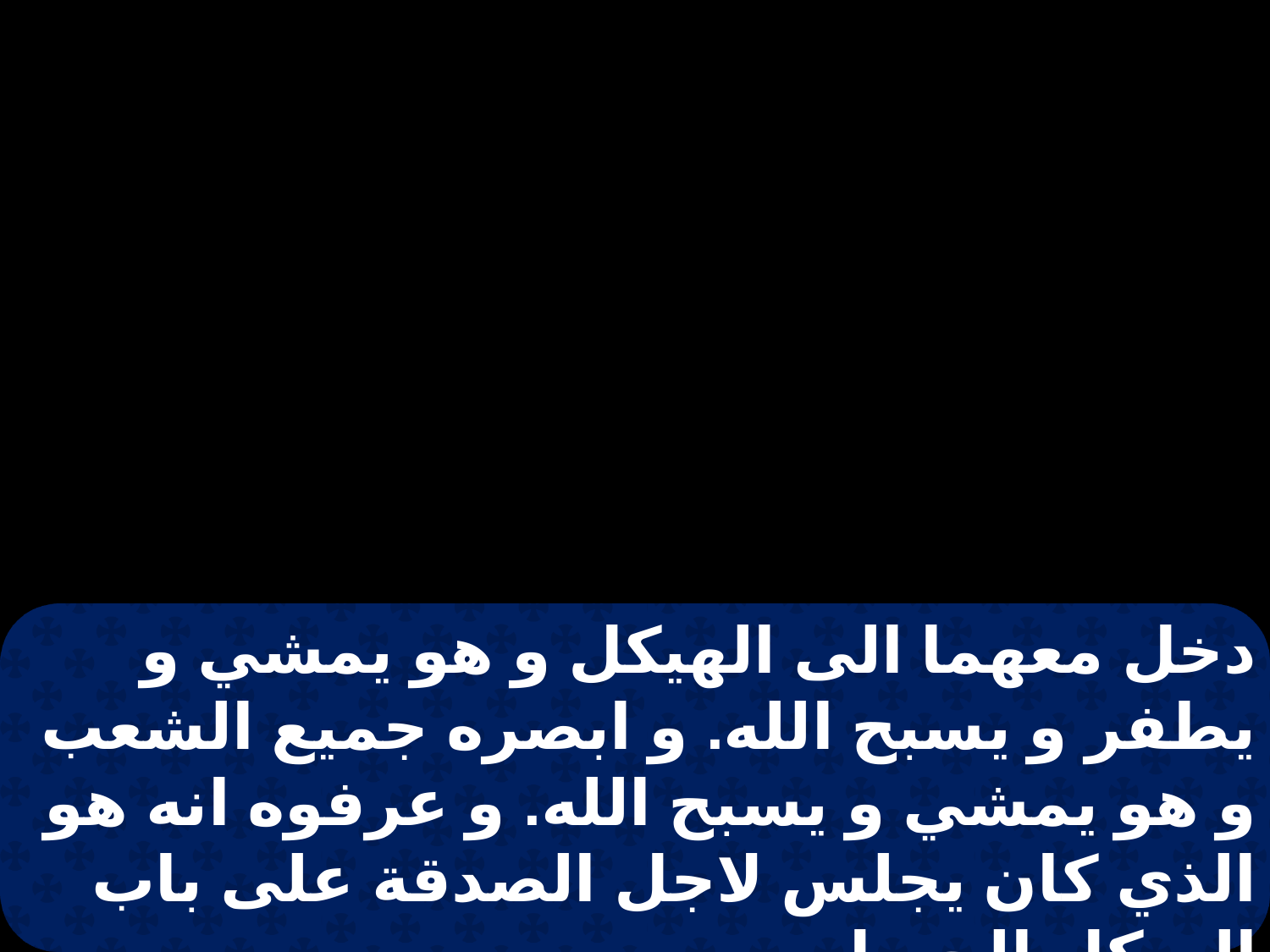

دخل معهما الى الهيكل و هو يمشي و يطفر و يسبح الله. و ابصره جميع الشعب و هو يمشي و يسبح الله. و عرفوه انه هو الذي كان يجلس لاجل الصدقة على باب الهيكل الجميل